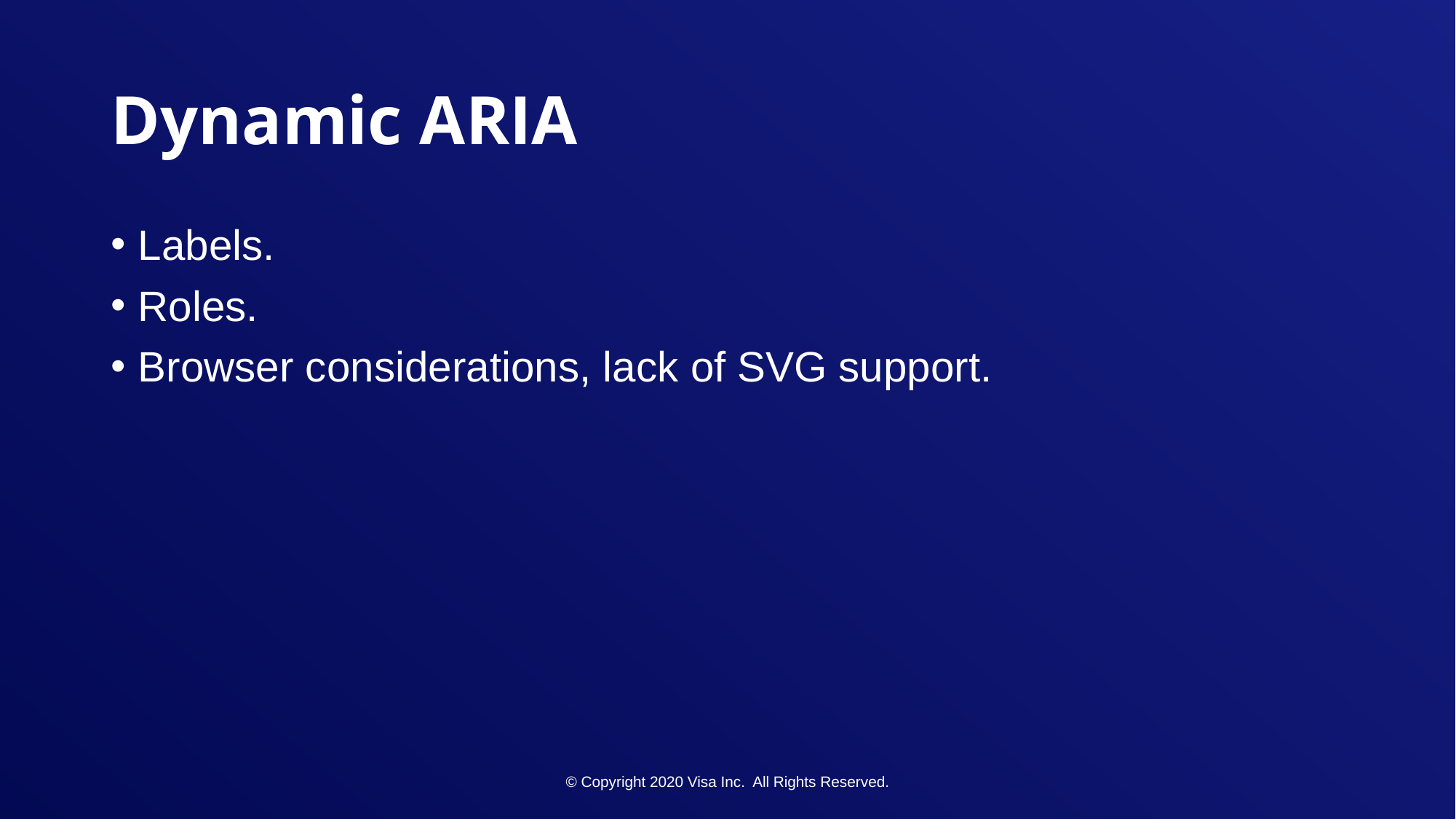

# Dynamic ARIA
Labels.
Roles.
Browser considerations, lack of SVG support.
© Copyright 2020 Visa Inc.  All Rights Reserved.